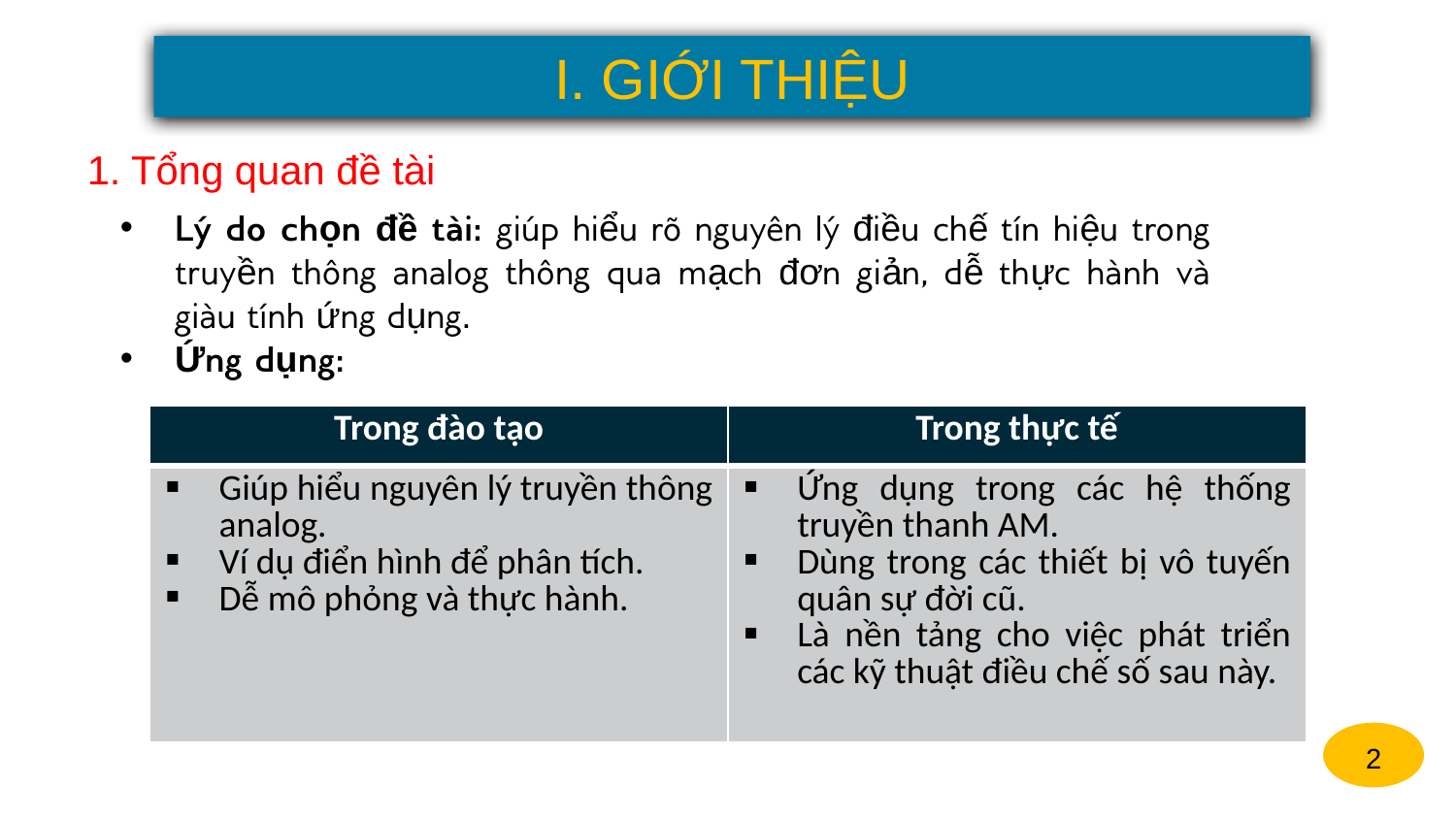

I. GIỚI THIỆU
1. Tổng quan đề tài
Lý do chọn đề tài: giúp hiểu rõ nguyên lý điều chế tín hiệu trong truyền thông analog thông qua mạch đơn giản, dễ thực hành và giàu tính ứng dụng.
Ứng dụng:

| Trong đào tạo | Trong thực tế |
| --- | --- |
| Giúp hiểu nguyên lý truyền thông analog. Ví dụ điển hình để phân tích. Dễ mô phỏng và thực hành. | Ứng dụng trong các hệ thống truyền thanh AM. Dùng trong các thiết bị vô tuyến quân sự đời cũ. Là nền tảng cho việc phát triển các kỹ thuật điều chế số sau này. |
2